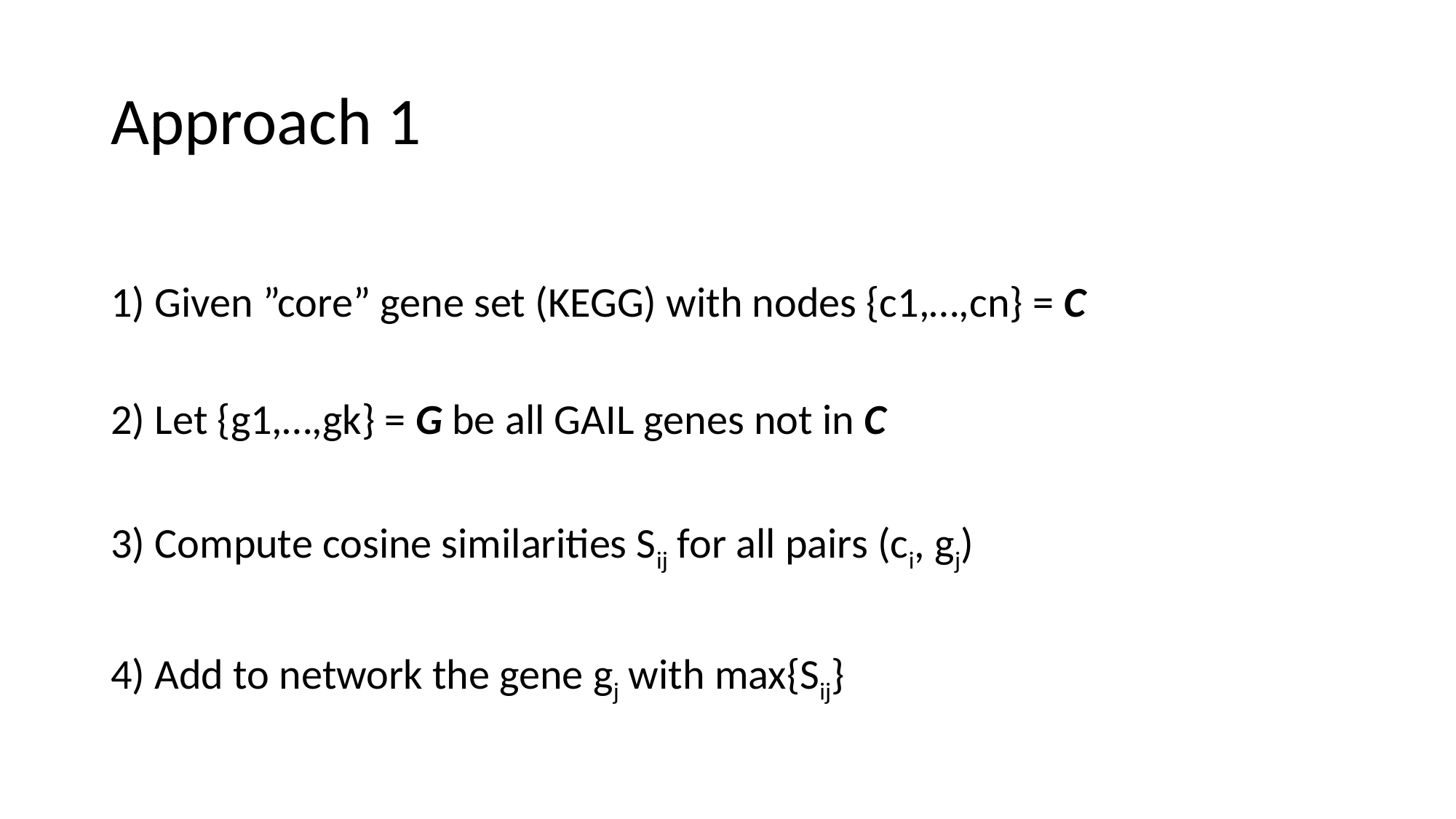

# Approach 1
1) Given ”core” gene set (KEGG) with nodes {c1,…,cn} = C
2) Let {g1,…,gk} = G be all GAIL genes not in C
3) Compute cosine similarities Sij for all pairs (ci, gj)
4) Add to network the gene gj with max{Sij}